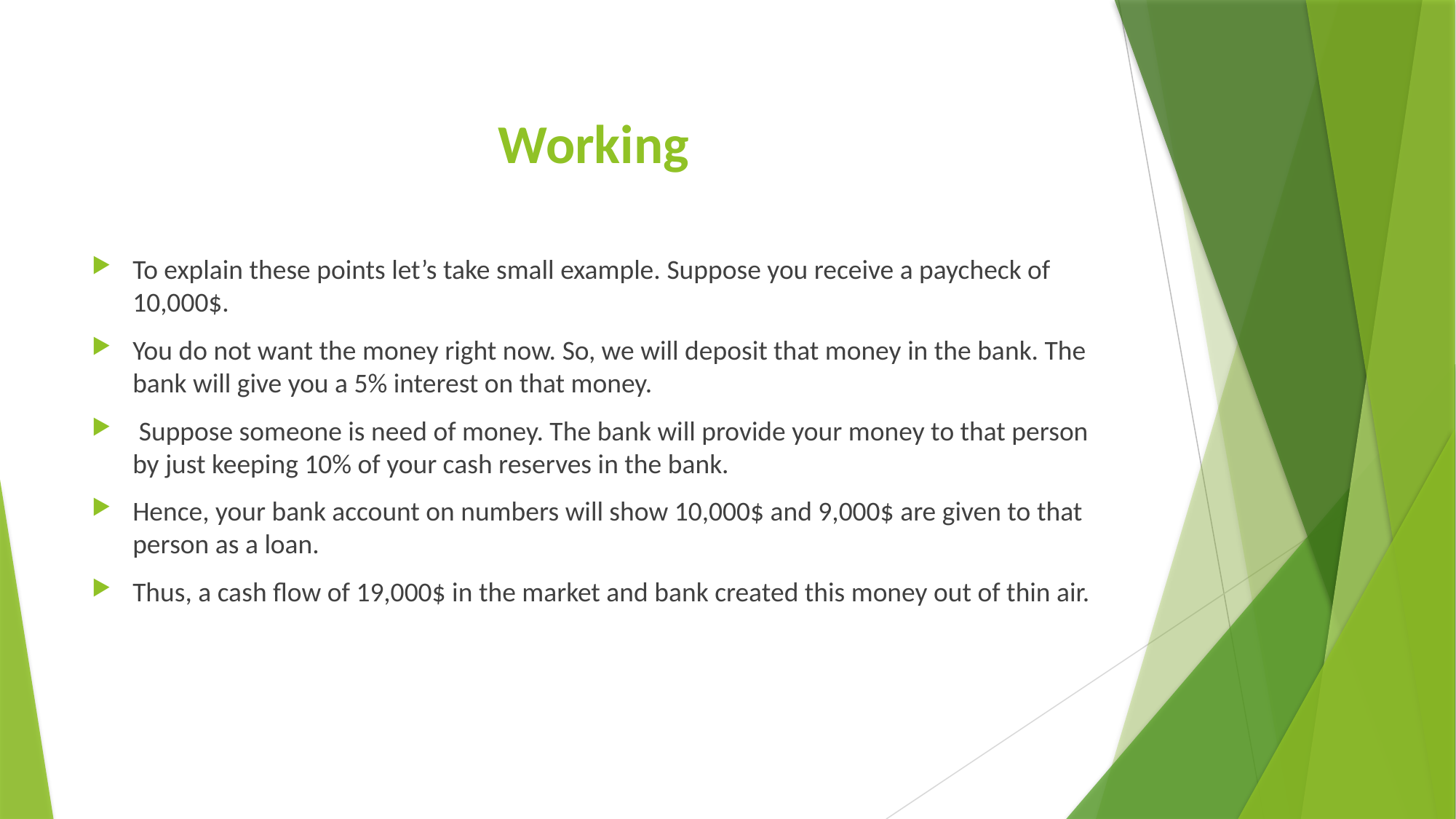

# Working
To explain these points let’s take small example. Suppose you receive a paycheck of 10,000$.
You do not want the money right now. So, we will deposit that money in the bank. The bank will give you a 5% interest on that money.
 Suppose someone is need of money. The bank will provide your money to that person by just keeping 10% of your cash reserves in the bank.
Hence, your bank account on numbers will show 10,000$ and 9,000$ are given to that person as a loan.
Thus, a cash flow of 19,000$ in the market and bank created this money out of thin air.